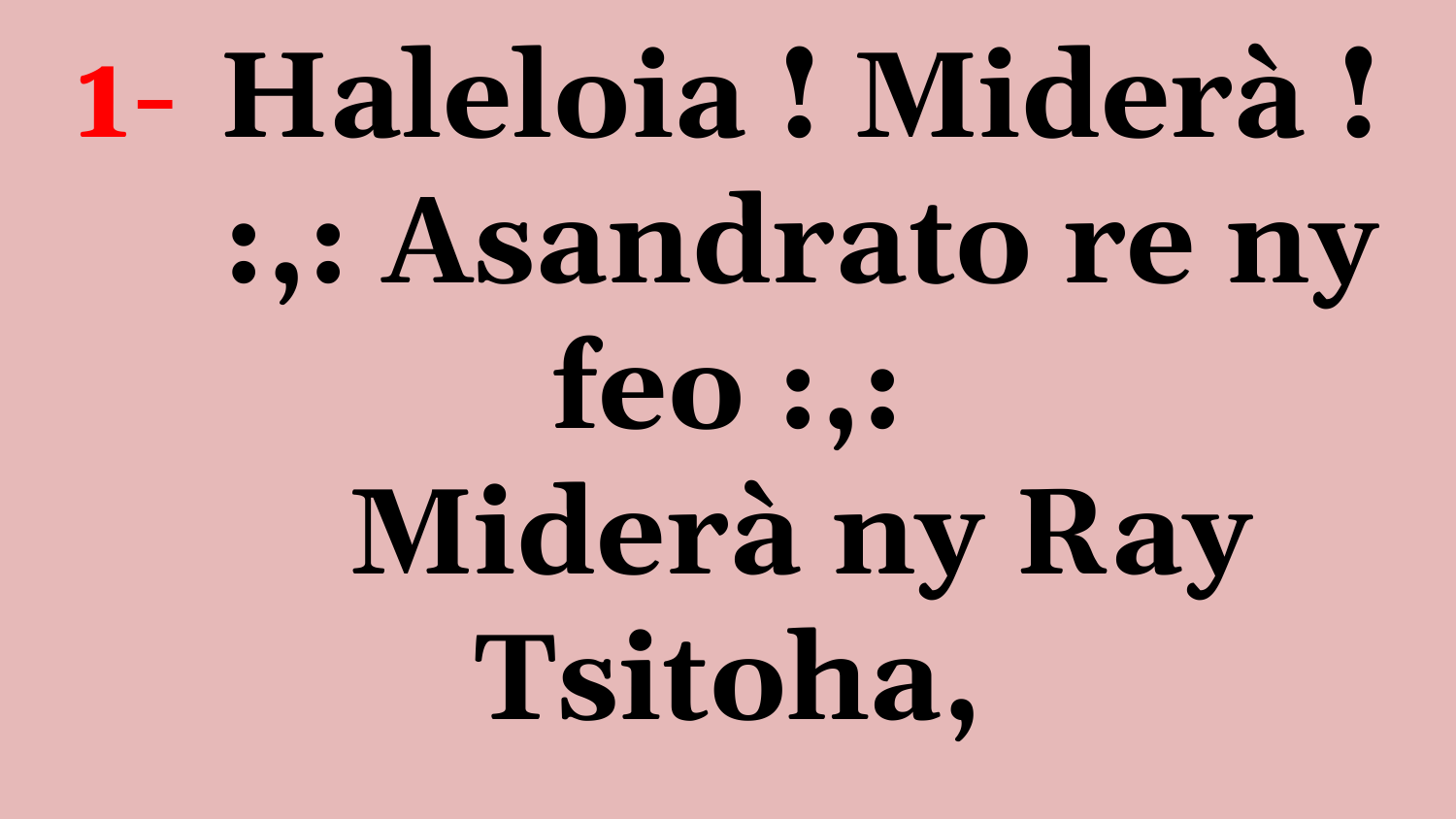

# 1- 	Haleloia ! Miderà ! :,: Asandrato re ny feo :,: Miderà ny Ray Tsitoha,